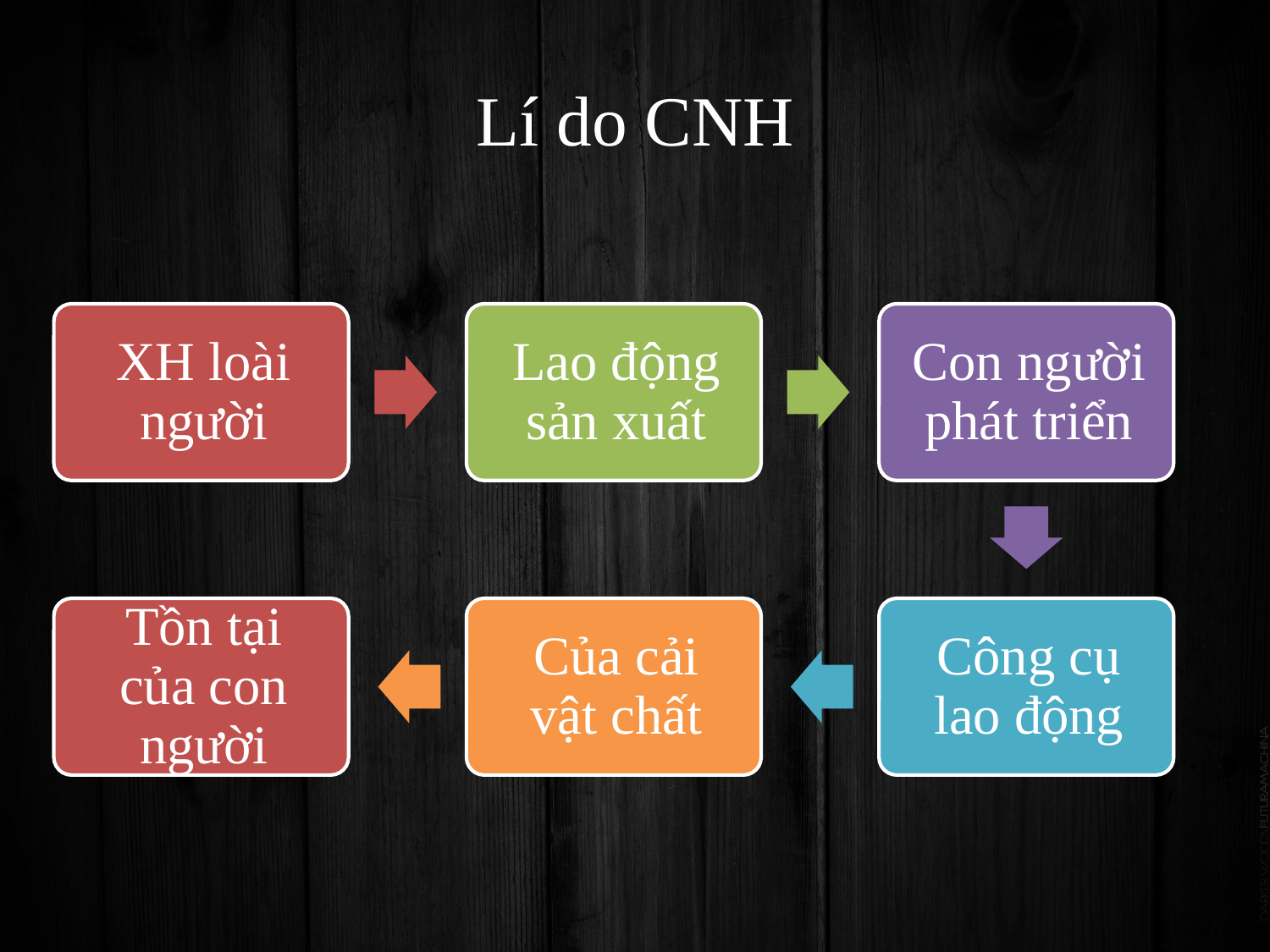

# Lí do CNH
XH loài người

Lao động sản xuất

Con người phát triển

Công cụ lao động

Của cải vật chất

Tồn tại của con người